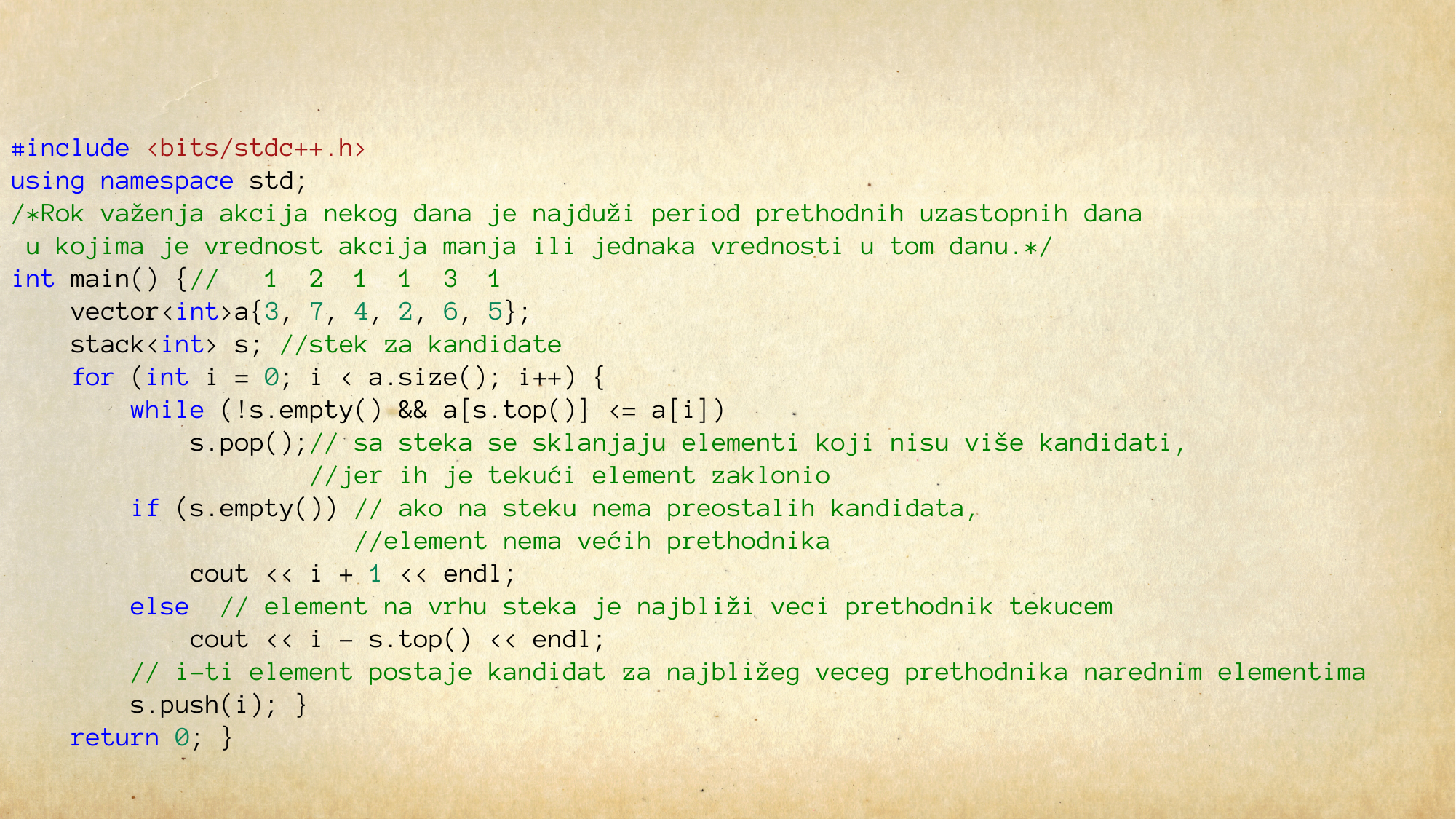

#include <bits/stdc++.h>
using namespace std;
/*Rok važenja akcija nekog dana je najduži period prethodnih uzastopnih dana
 u kojima je vrednost akcija manja ili jednaka vrednosti u tom danu.*/
int main() {//   1  2  1  1  3  1
    vector<int>a{3, 7, 4, 2, 6, 5};
    stack<int> s; //stek za kandidate
    for (int i = 0; i < a.size(); i++) {
        while (!s.empty() && a[s.top()] <= a[i])
            s.pop();// sa steka se sklanjaju elementi koji nisu više kandidati,
                    //jer ih je tekući element zaklonio
        if (s.empty()) // ako na steku nema preostalih kandidata,
                       //element nema većih prethodnika
            cout << i + 1 << endl;
        else  // element na vrhu steka je najbliži veci prethodnik tekucem
            cout << i - s.top() << endl;
        // i-ti element postaje kandidat za najbližeg veceg prethodnika narednim elementima
        s.push(i); }
    return 0; }